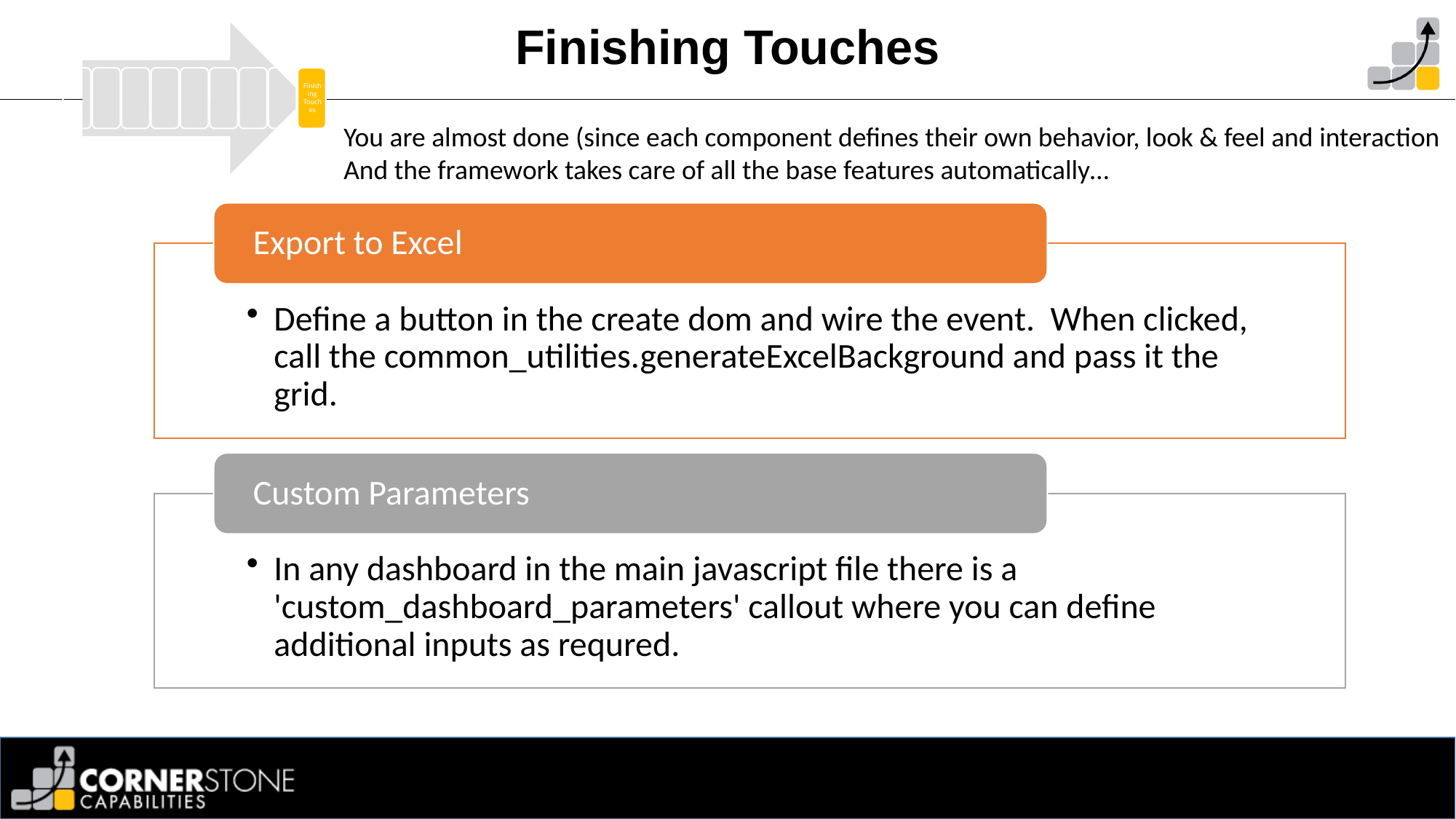

# Finishing Touches

Finishing Touches
You are almost done (since each component defines their own behavior, look & feel and interaction
And the framework takes care of all the base features automatically…

However there may be some final touches…
Define a button in the create dom and wire the event.  When clicked, call the common_utilities.generateExcelBackground and pass it the grid.
Export to Excel
In any dashboard in the main javascript file there is a 'custom_dashboard_parameters' callout where you can define additional inputs as requred.
Custom Parameters